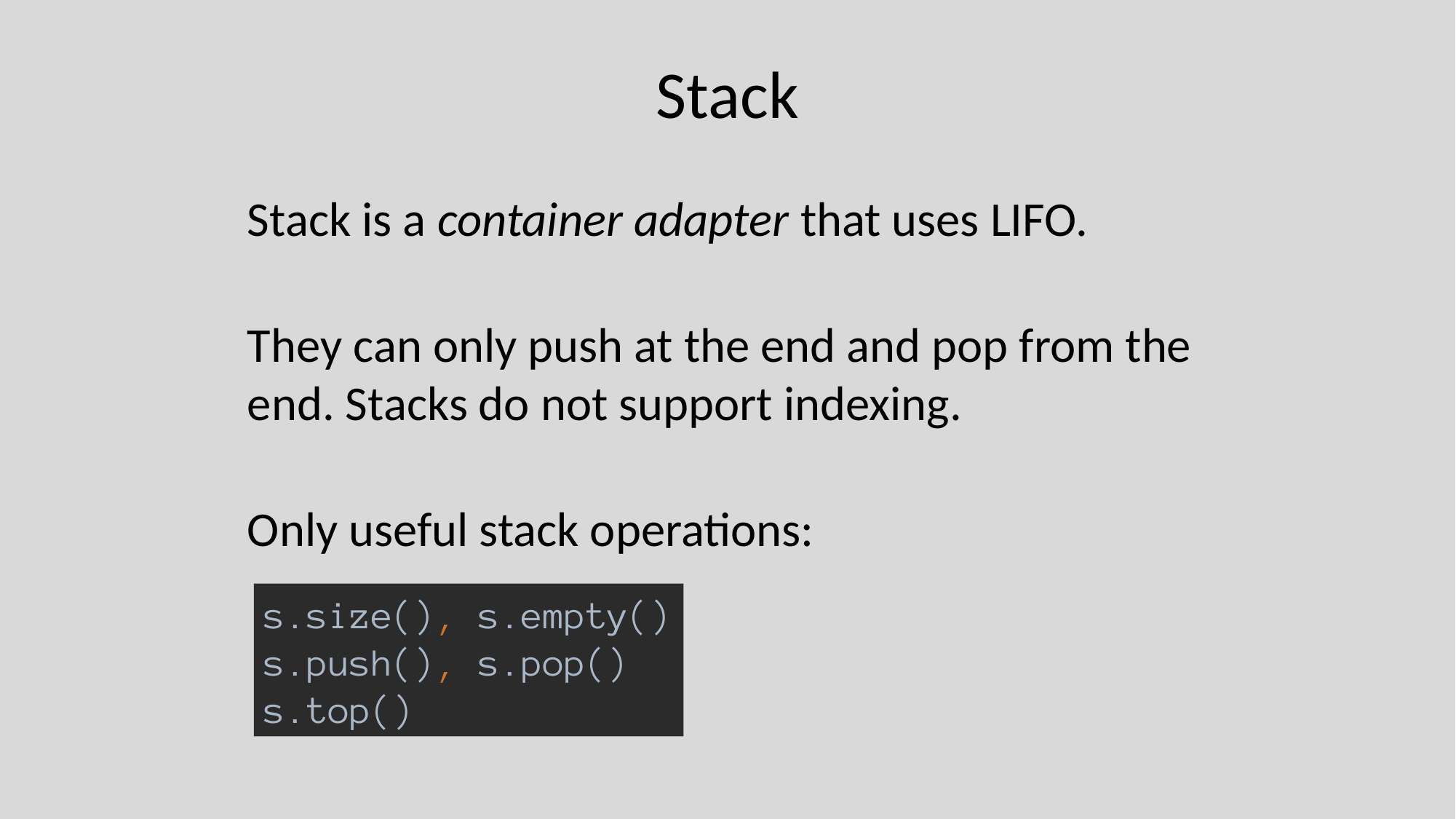

# Stack
Stack is a container adapter that uses LIFO.
They can only push at the end and pop from the end. Stacks do not support indexing.
Only useful stack operations:

s.size(), s.empty()
s.push(), s.pop()
s.top()